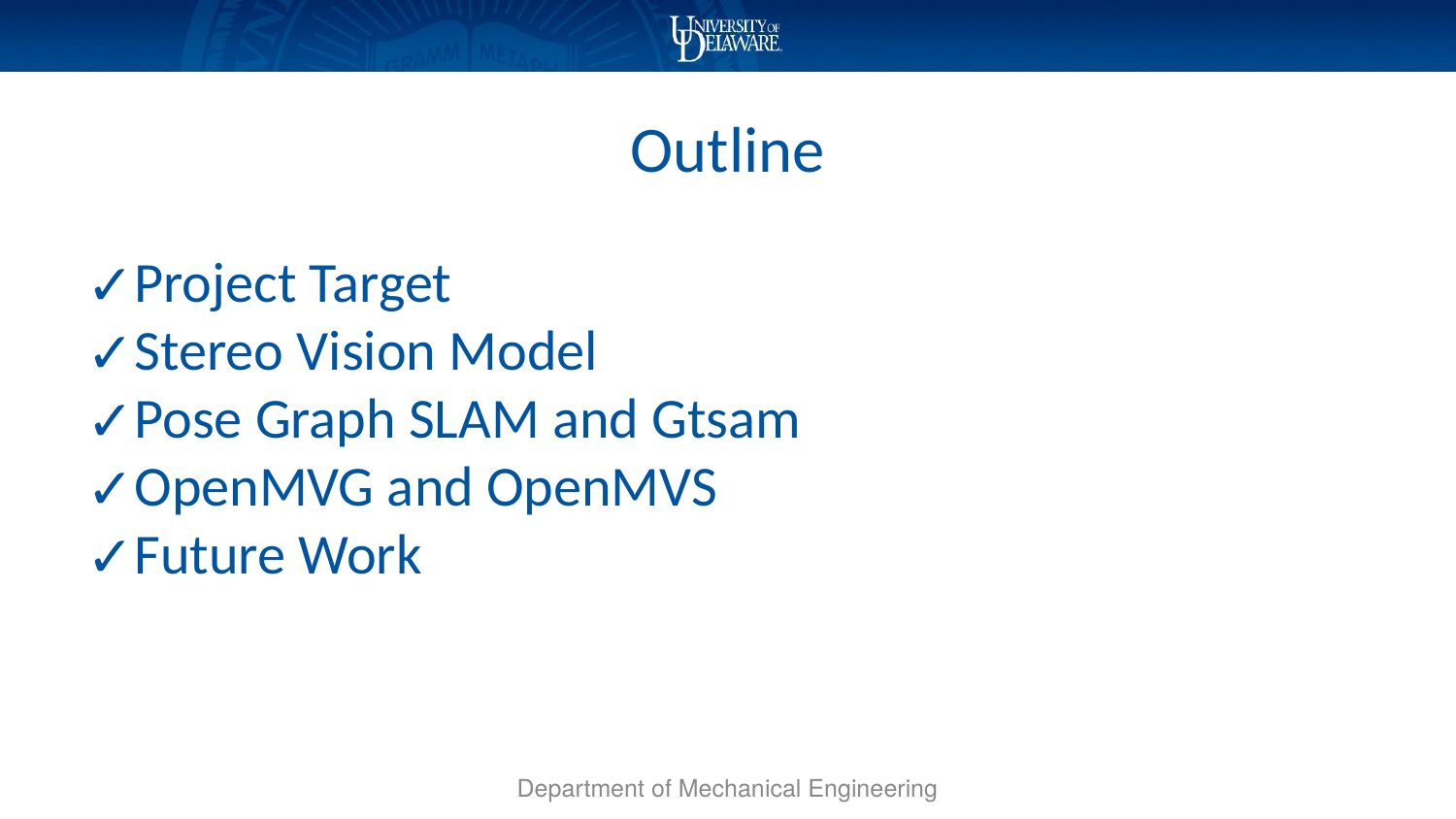

Outline
Project Target
Stereo Vision Model
Pose Graph SLAM and Gtsam
OpenMVG and OpenMVS
Future Work